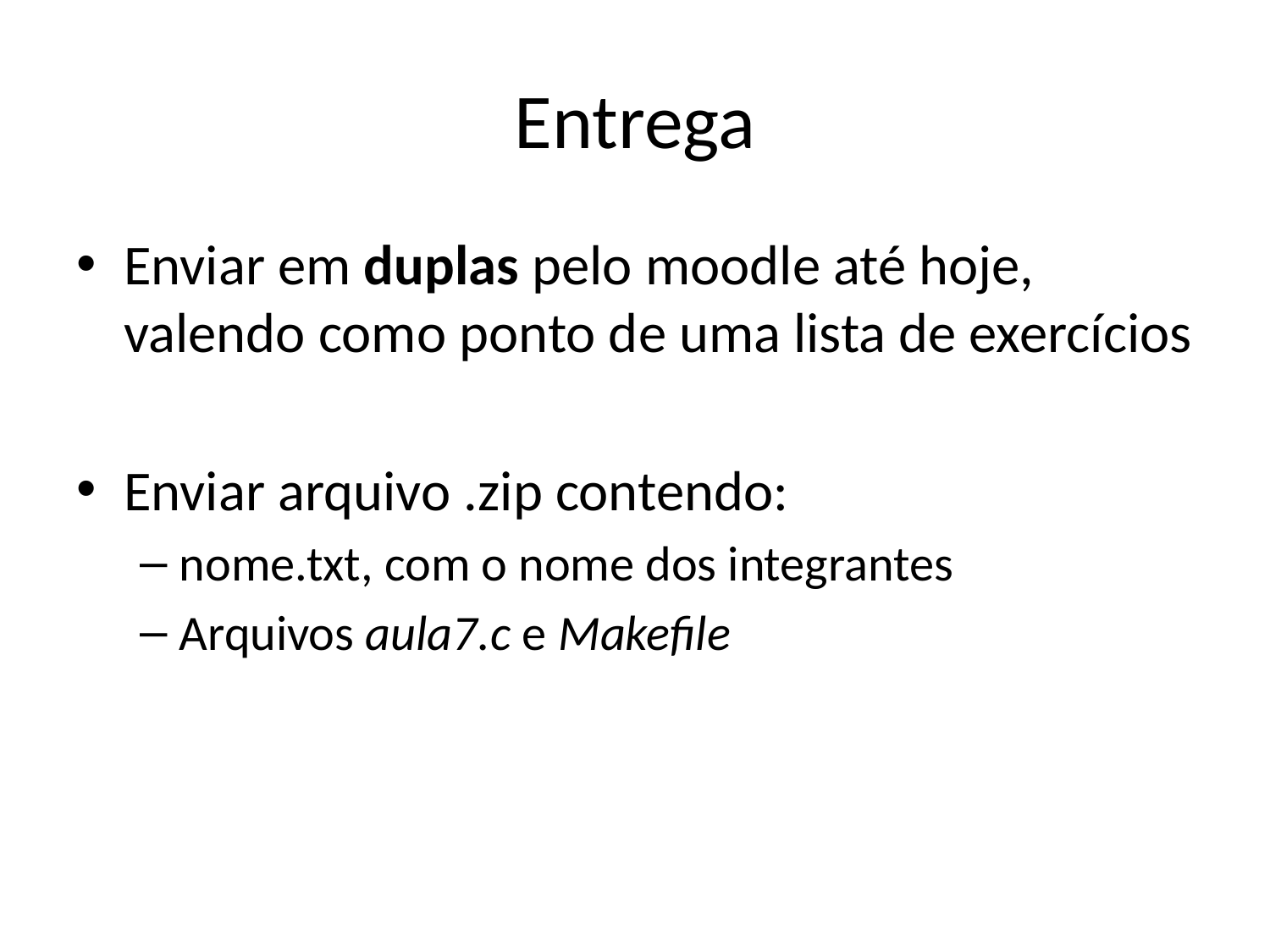

# Entrega
Enviar em duplas pelo moodle até hoje, valendo como ponto de uma lista de exercícios

Enviar arquivo .zip contendo:
nome.txt, com o nome dos integrantes
Arquivos aula7.c e Makefile